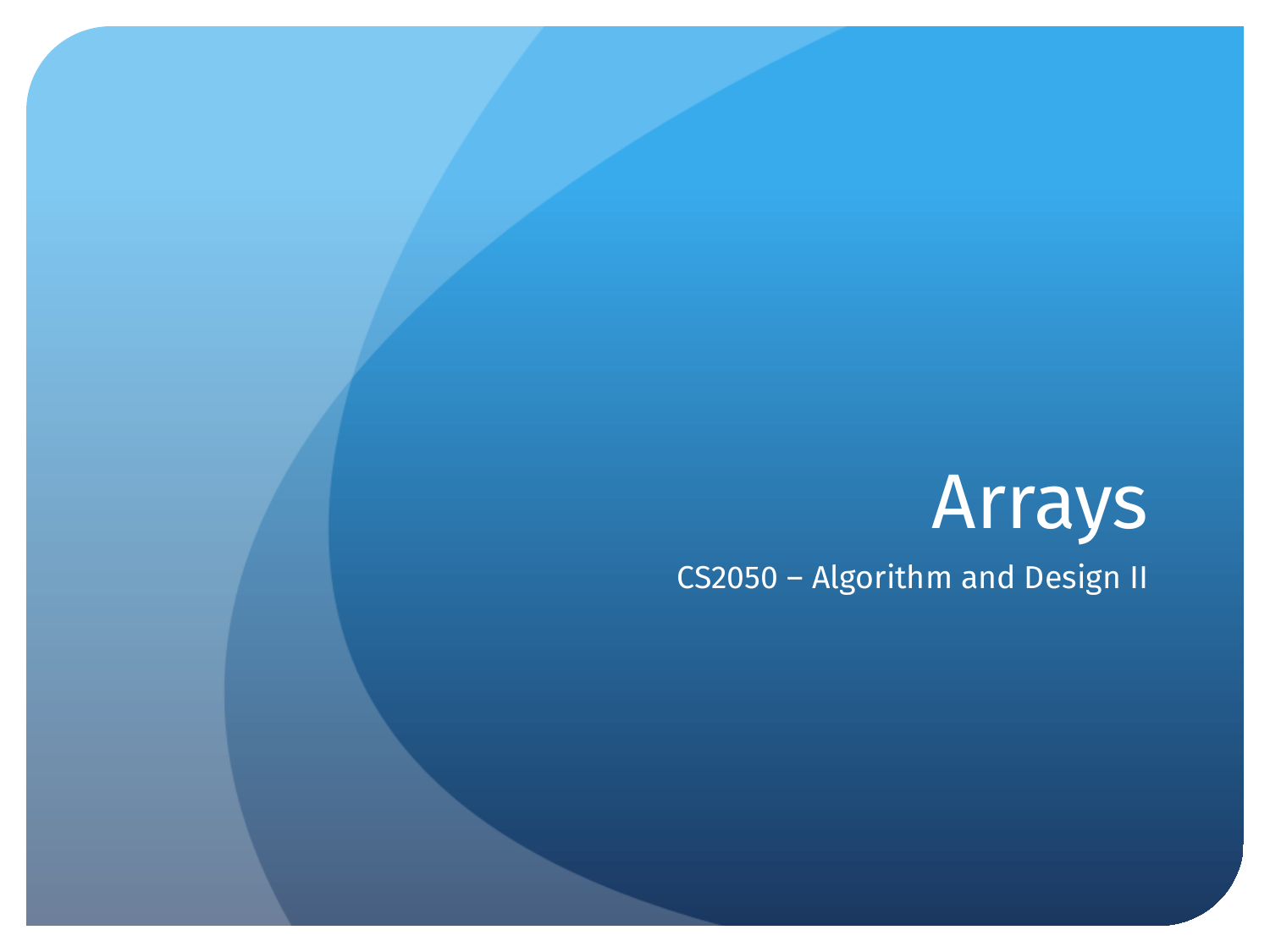

# Arrays
CS2050 – Algorithm and Design II